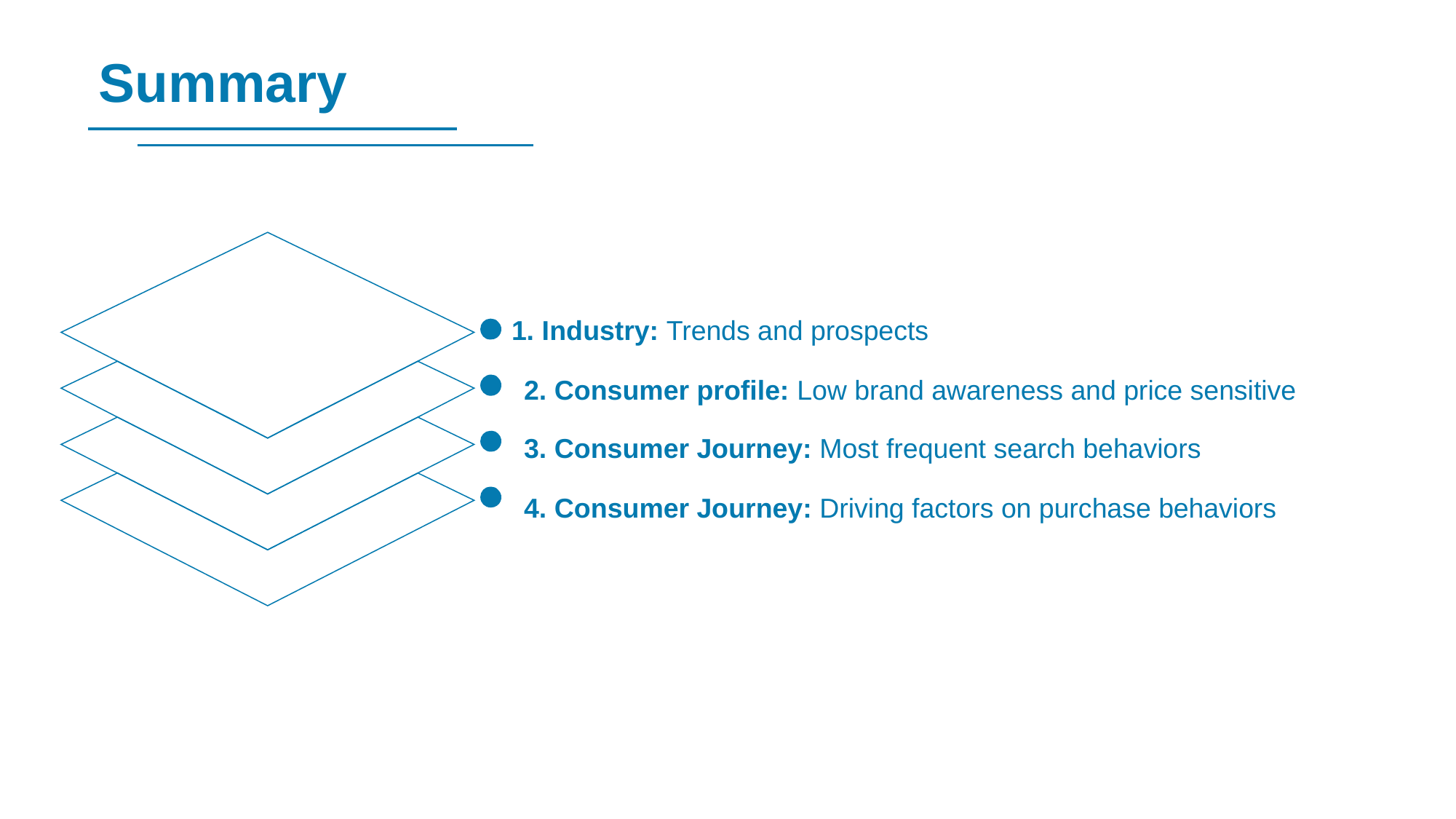

Summary

1. Industry: Trends and prospects
2. Consumer profile: Low brand awareness and price sensitive
3. Consumer Journey: Most frequent search behaviors
4. Consumer Journey: Driving factors on purchase behaviors